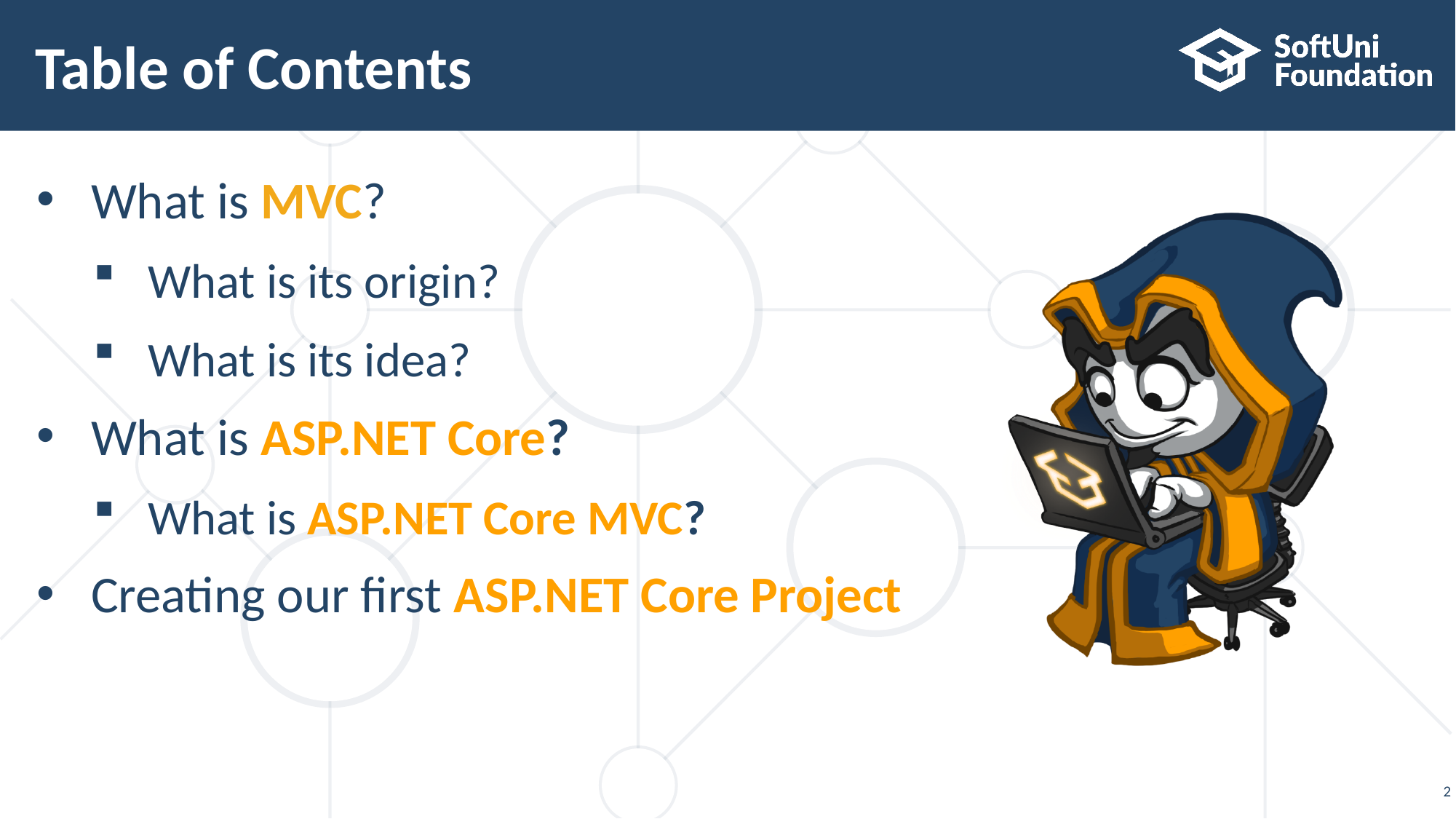

# Table of Contents
What is MVC?
What is its origin?
What is its idea?
What is ASP.NET Core?
What is ASP.NET Core MVC?
Creating our first ASP.NET Core Project
2